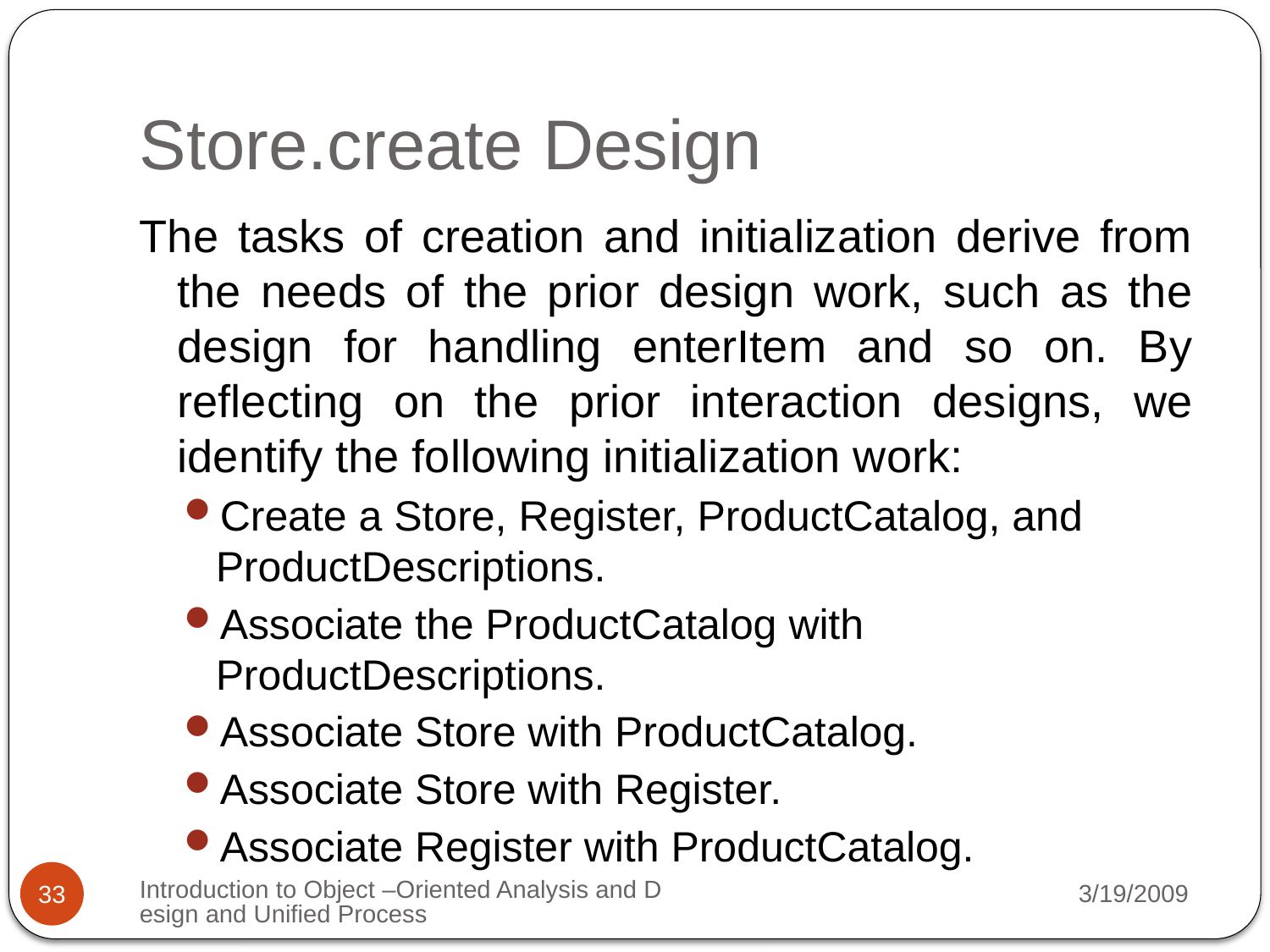

# Store.create Design
The tasks of creation and initialization derive from the needs of the prior design work, such as the design for handling enterItem and so on. By reflecting on the prior interaction designs, we identify the following initialization work:
Create a Store, Register, ProductCatalog, and ProductDescriptions.
Associate the ProductCatalog with ProductDescriptions.
Associate Store with ProductCatalog.
Associate Store with Register.
Associate Register with ProductCatalog.

Introduction to Object –Oriented Analysis and Design and Unified Process
3/19/2009
33